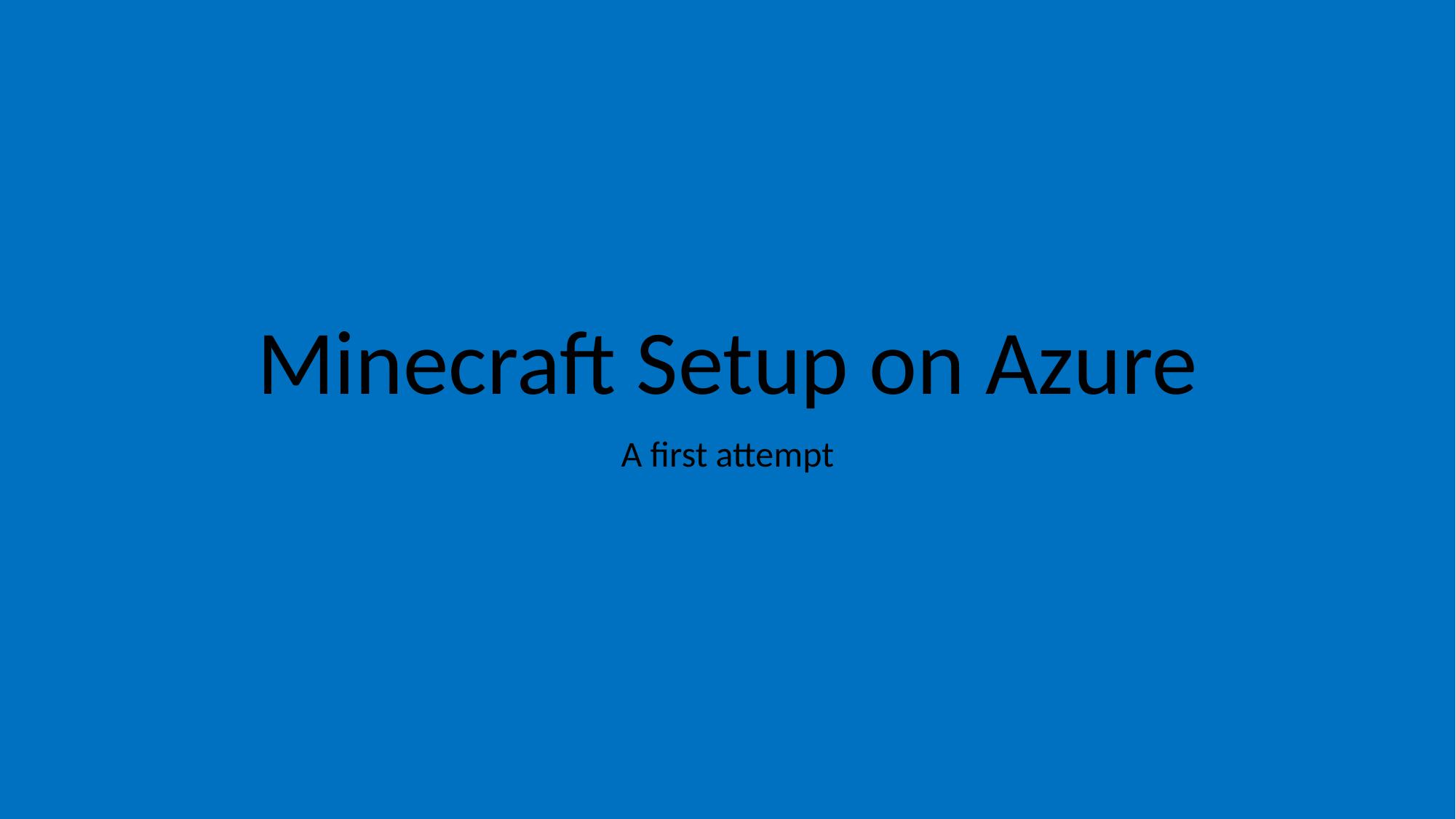

# Minecraft Setup on Azure
A first attempt